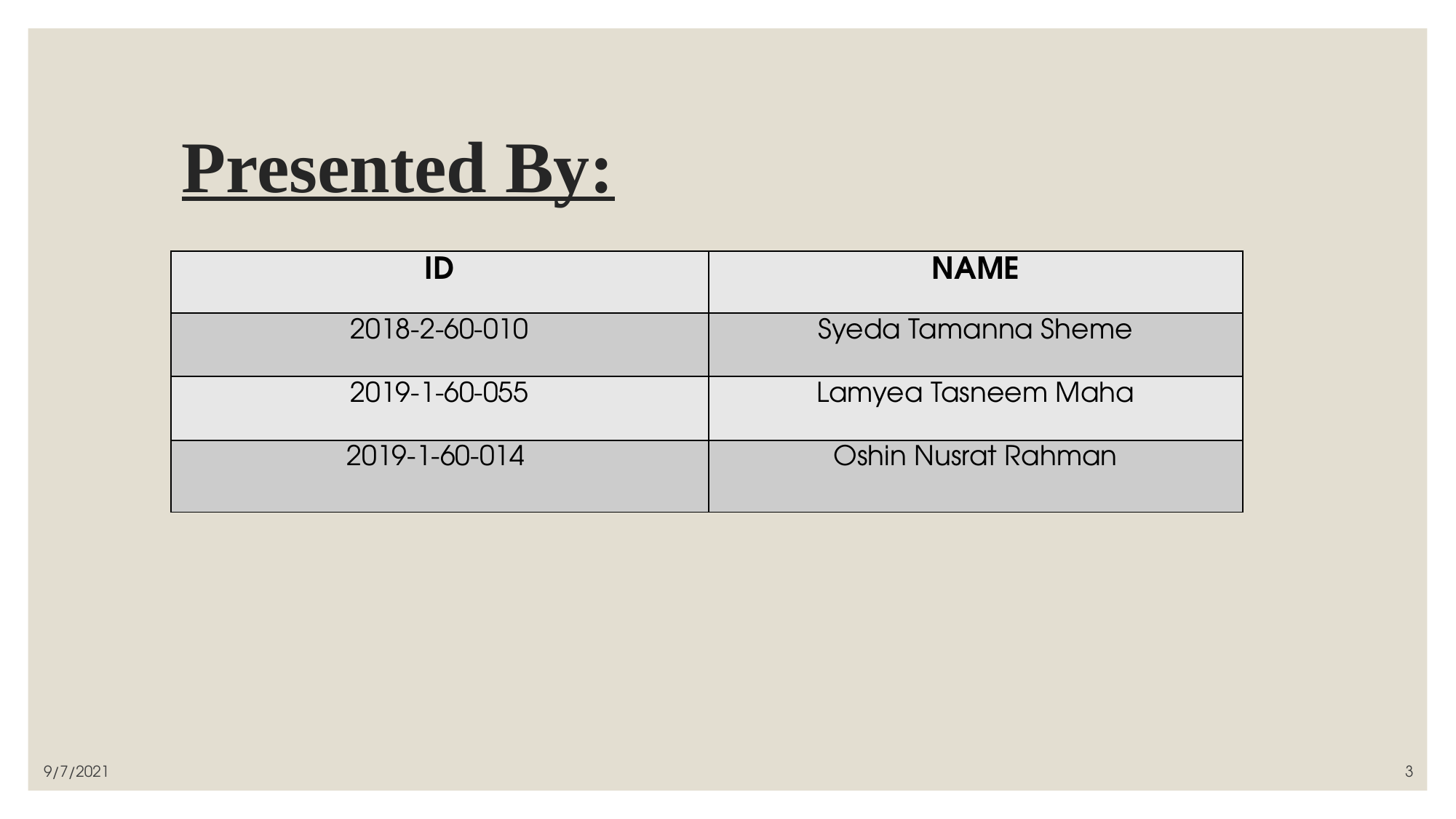

# Presented By:
| ID | NAME |
| --- | --- |
| 2018-2-60-010 | Syeda Tamanna Sheme |
| 2019-1-60-055 | Lamyea Tasneem Maha |
| 2019-1-60-014 | Oshin Nusrat Rahman |
9/7/2021
3